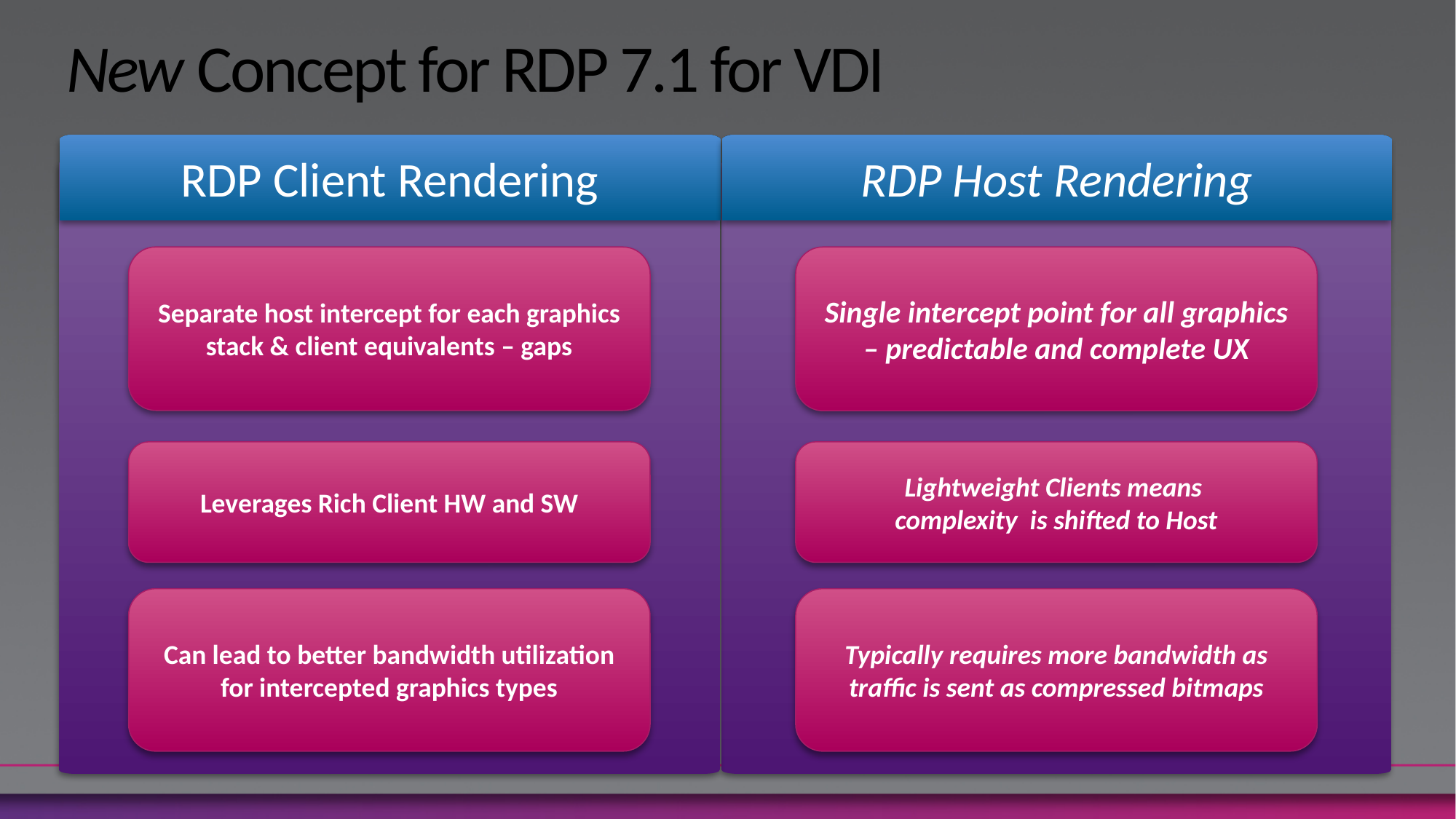

# New Concept for RDP 7.1 for VDI
RDP Client Rendering
RDP Host Rendering

Separate host intercept for each graphics stack & client equivalents – gaps

Single intercept point for all graphics – predictable and complete UX
Leverages Rich Client HW and SW
Lightweight Clients means
complexity  is shifted to Host
Can lead to better bandwidth utilization for intercepted graphics types
Typically requires more bandwidth as traffic is sent as compressed bitmaps